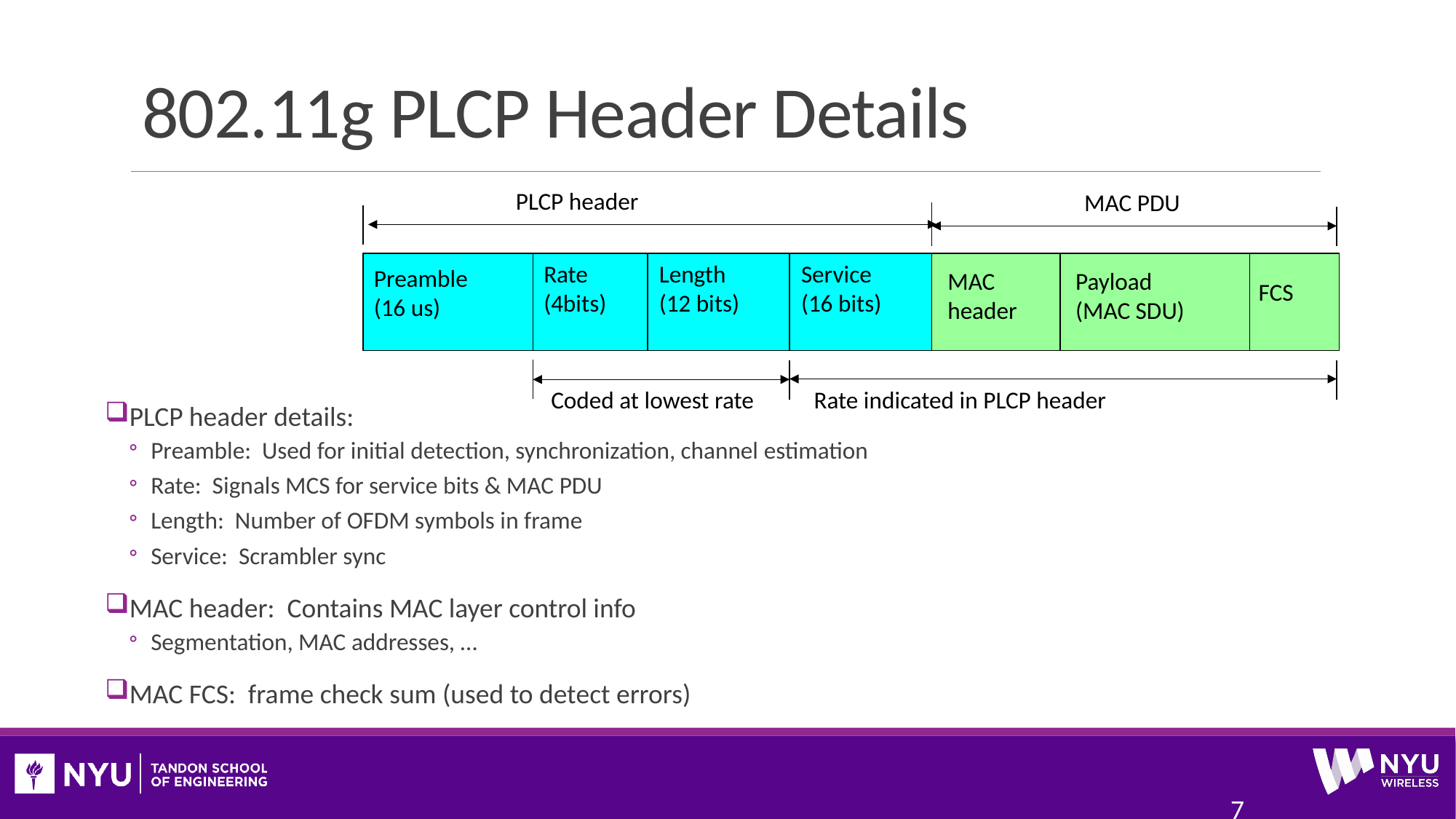

# 802.11g PLCP Header Details
PLCP header
MAC PDU
Rate
(4bits)

Length
(12 bits)

Service
(16 bits)

Preamble
(16 us)

MAC header
Payload
(MAC SDU)
FCS
Coded at lowest rate
Rate indicated in PLCP header
PLCP header details:
Preamble:  Used for initial detection, synchronization, channel estimation
Rate:  Signals MCS for service bits & MAC PDU
Length:  Number of OFDM symbols in frame
Service:  Scrambler sync
MAC header:  Contains MAC layer control info
Segmentation, MAC addresses, …
MAC FCS:  frame check sum (used to detect errors)

7